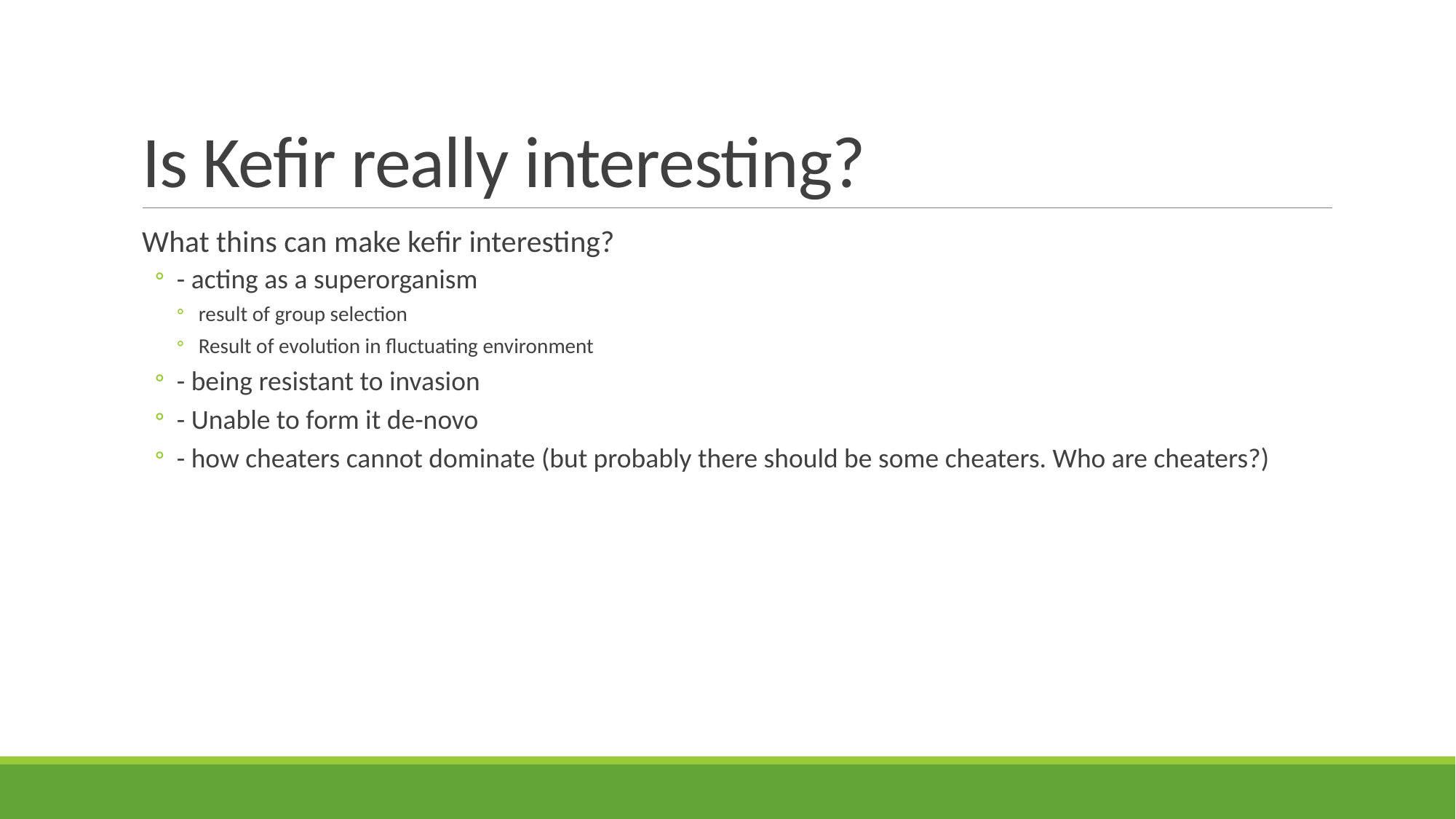

# Is Kefir really interesting?
What thins can make kefir interesting?
- acting as a superorganism
result of group selection
Result of evolution in fluctuating environment
- being resistant to invasion
- Unable to form it de-novo
- how cheaters cannot dominate (but probably there should be some cheaters. Who are cheaters?)